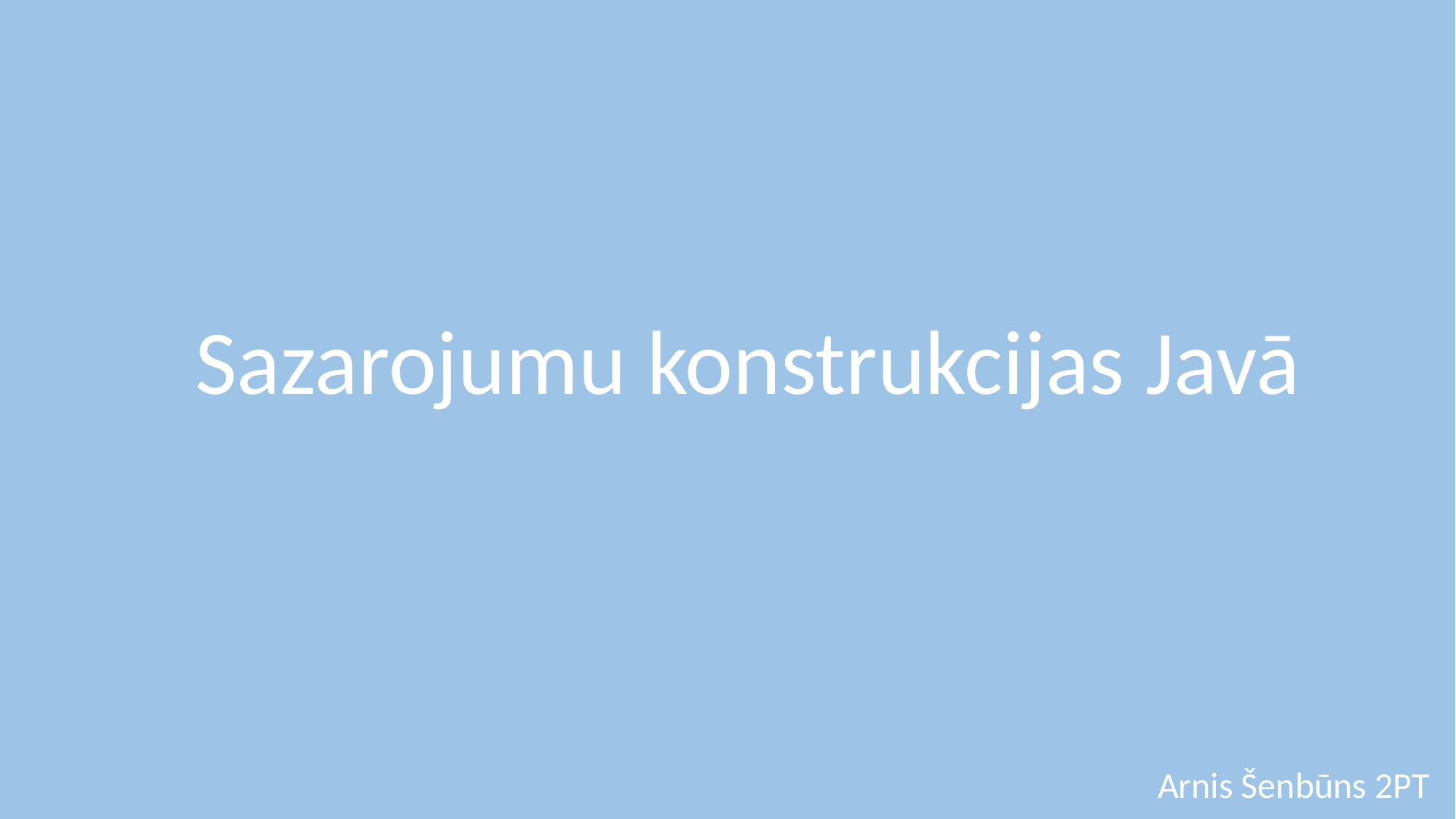

# Sazarojumu konstrukcijas Javā
Arnis Šenbūns 2PT